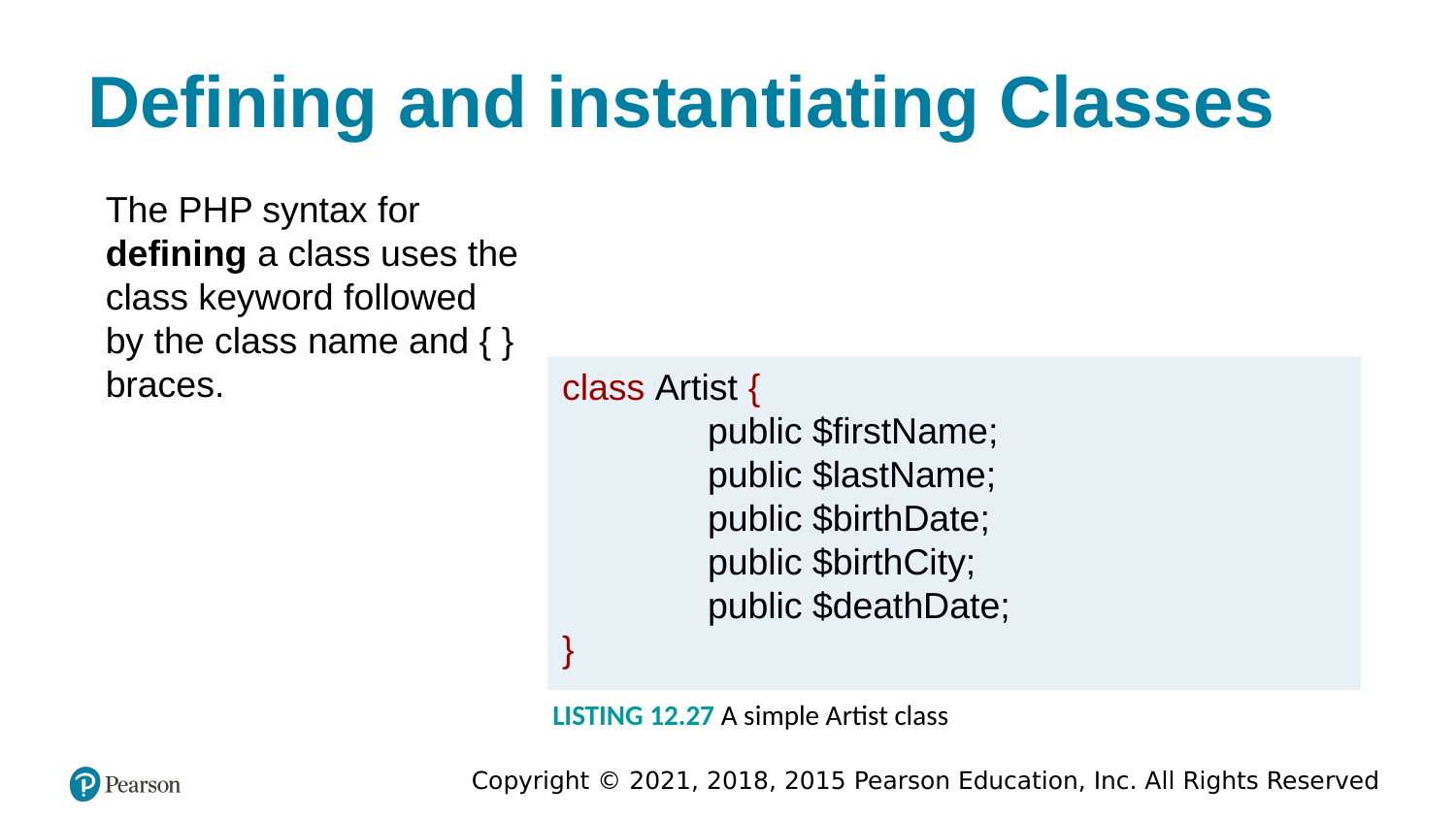

# Defining and instantiating Classes
The PHP syntax for defining a class uses the class keyword followed by the class name and { } braces.
class Artist {
	public $firstName;
	public $lastName;
	public $birthDate;
	public $birthCity;
	public $deathDate;
}
LISTING 12.27 A simple Artist class